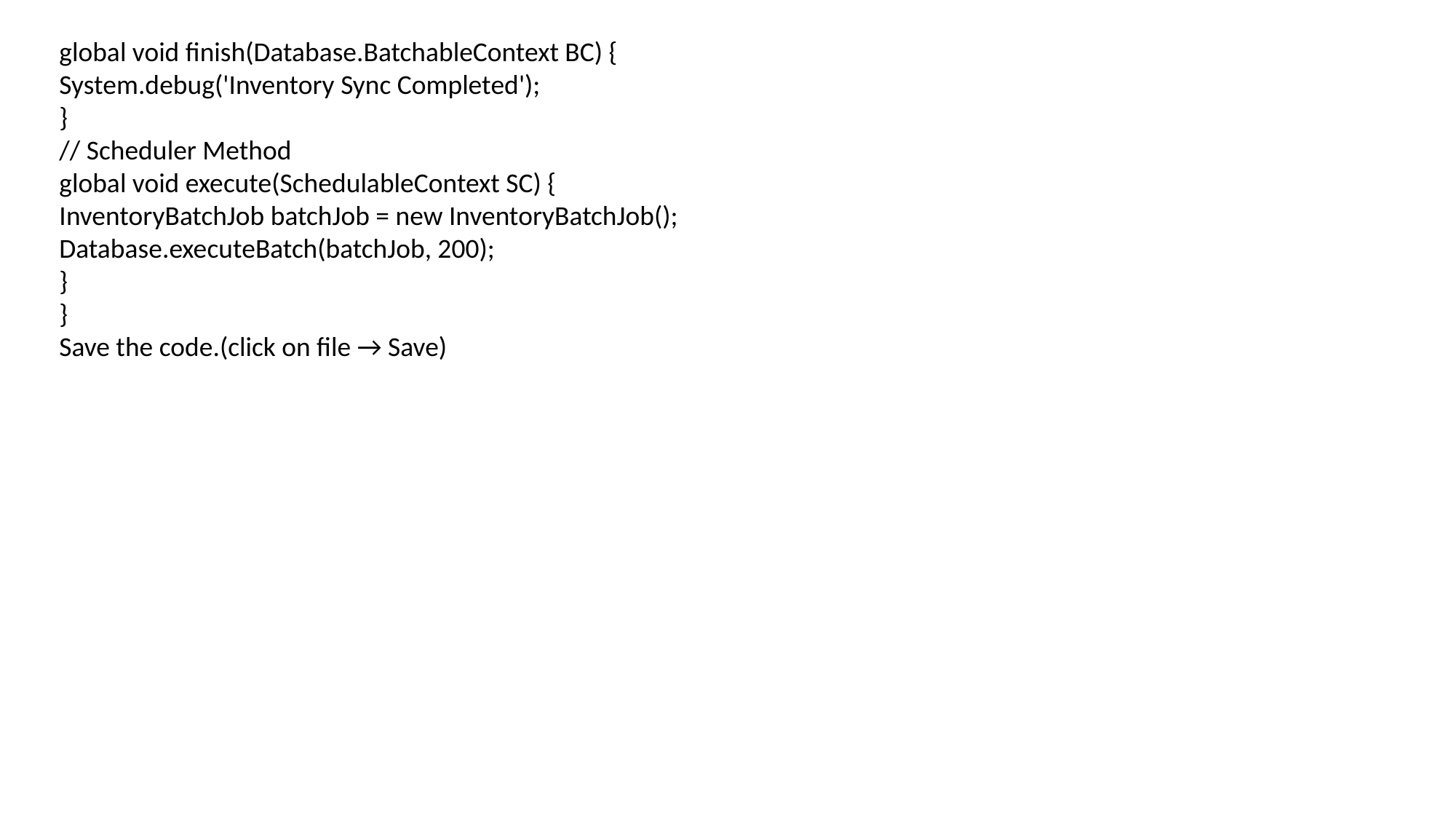

global void finish(Database.BatchableContext BC) {
System.debug('Inventory Sync Completed');
}
// Scheduler Method
global void execute(SchedulableContext SC) {
InventoryBatchJob batchJob = new InventoryBatchJob();
Database.executeBatch(batchJob, 200);
}
}
Save the code.(click on file → Save)